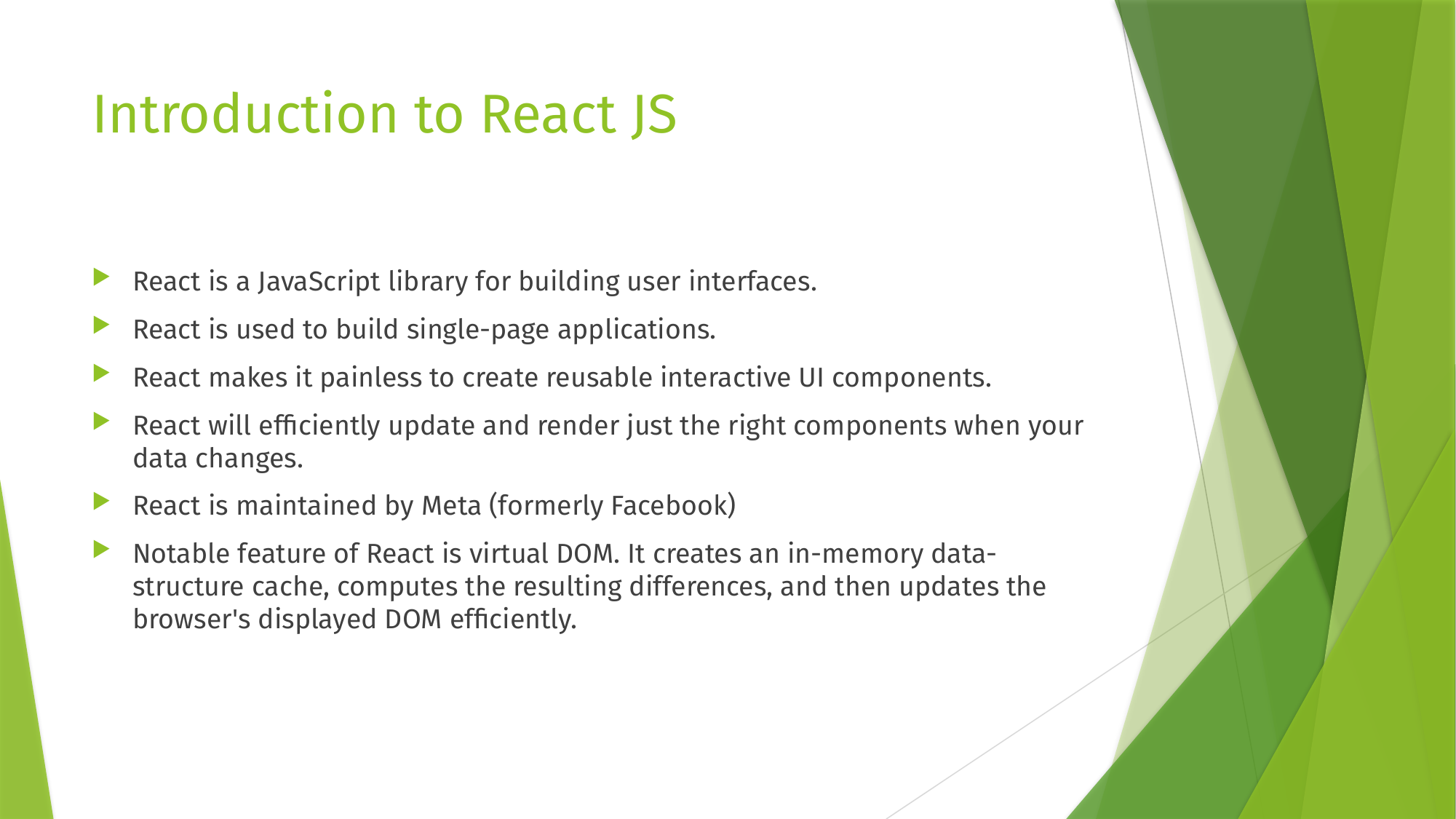

# Introduction to React JS
React is a JavaScript library for building user interfaces.
React is used to build single-page applications.
React makes it painless to create reusable interactive UI components.
React will efficiently update and render just the right components when your data changes.
React is maintained by Meta (formerly Facebook)
Notable feature of React is virtual DOM. It creates an in-memory data-structure cache, computes the resulting differences, and then updates the browser's displayed DOM efficiently.